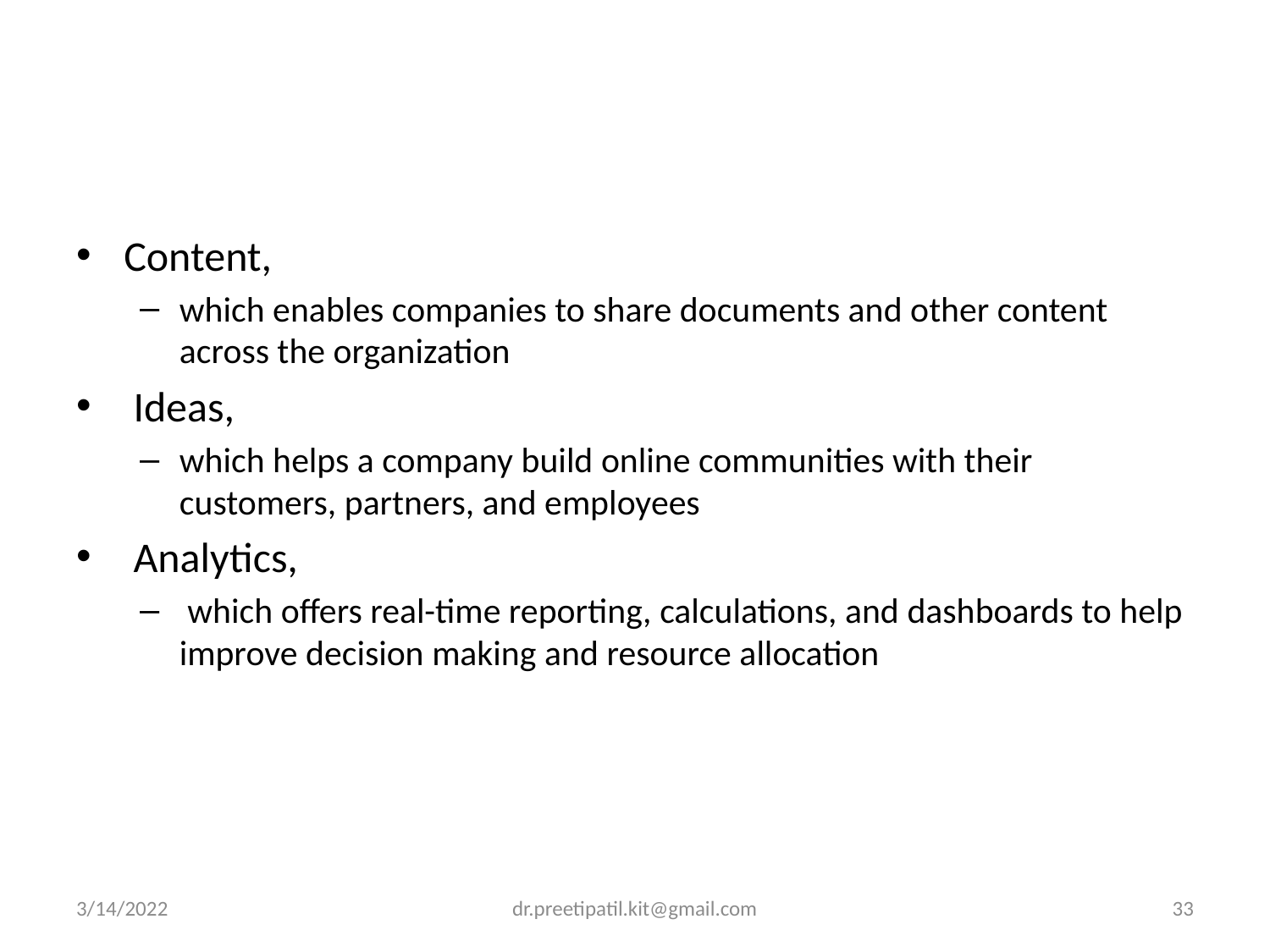

#
Content,
which enables companies to share documents and other content across the organization
 Ideas,
which helps a company build online communities with their customers, partners, and employees
 Analytics,
 which offers real-time reporting, calculations, and dashboards to help improve decision making and resource allocation

3/14/2022
dr.preetipatil.kit@gmail.com
33